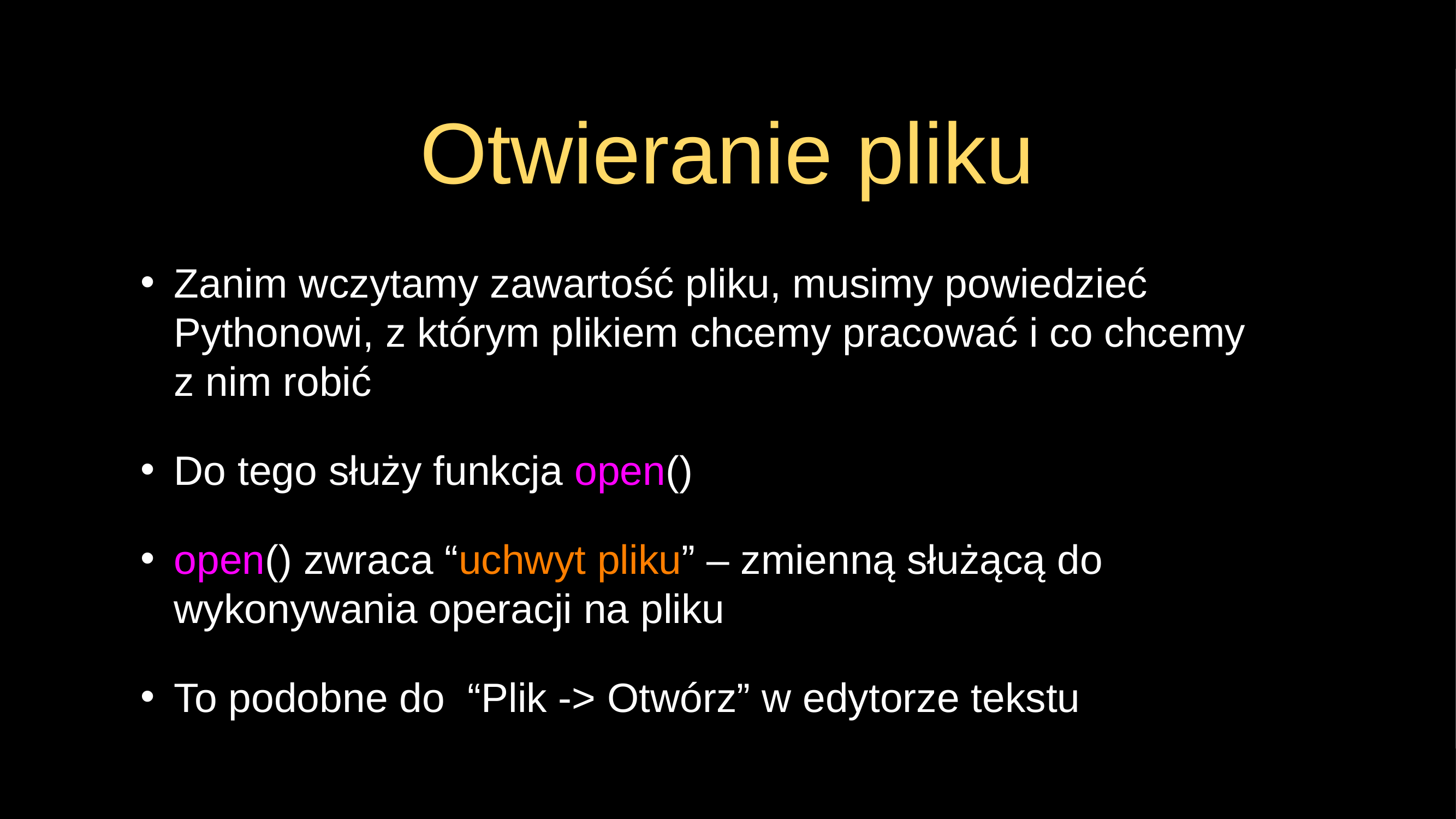

# Otwieranie pliku
Zanim wczytamy zawartość pliku, musimy powiedzieć Pythonowi, z którym plikiem chcemy pracować i co chcemy z nim robić
Do tego służy funkcja open()
open() zwraca “uchwyt pliku” – zmienną służącą do wykonywania operacji na pliku
To podobne do  “Plik -> Otwórz” w edytorze tekstu